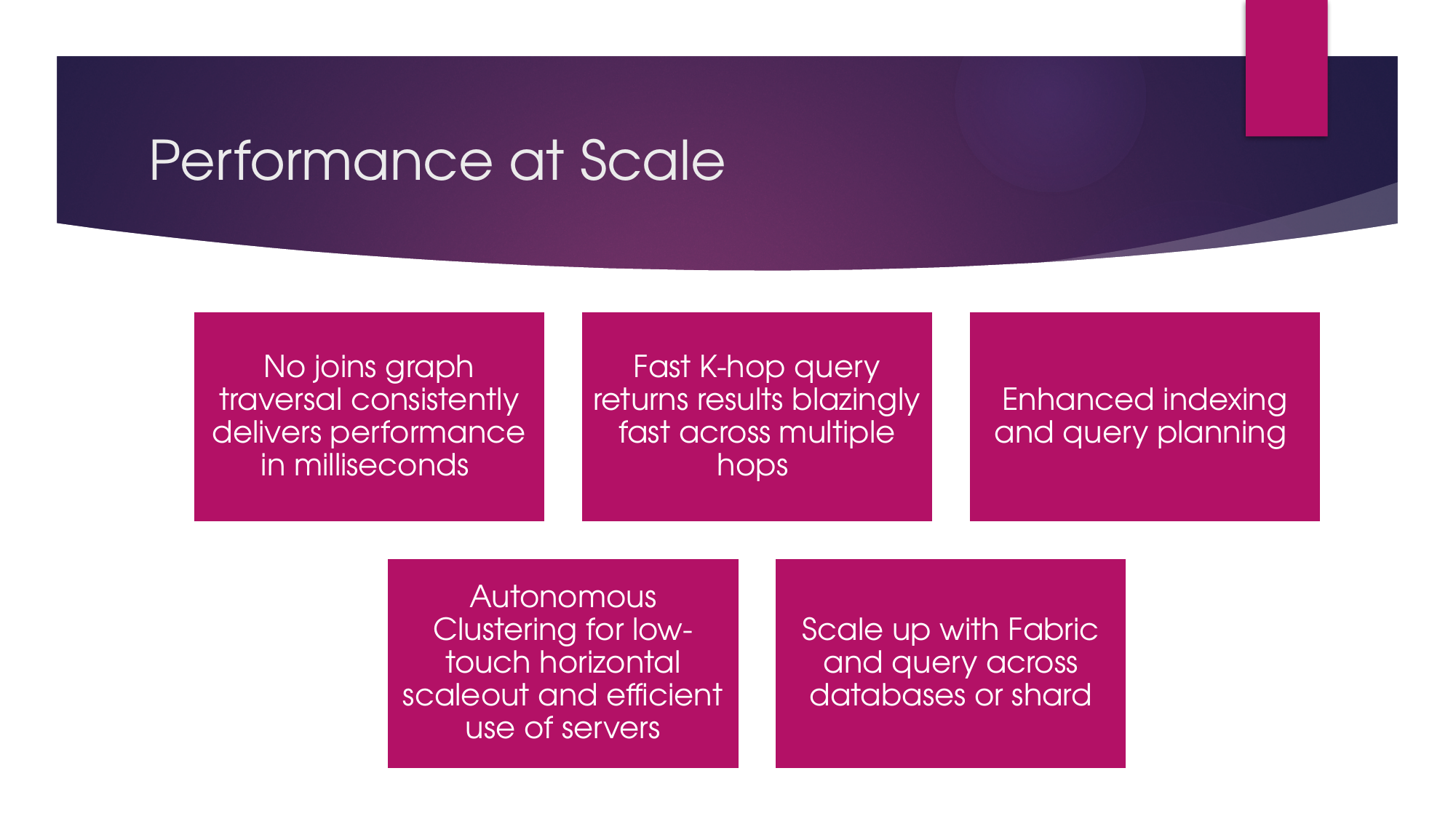

# Performance at Scale
No joins graph traversal consistently delivers performance in milliseconds
Fast K-hop query returns results blazingly fast across multiple hops
Enhanced indexing and query planning
Autonomous Clustering for low-touch horizontal scaleout and efficient use of servers
Scale up with Fabric and query across databases or shard